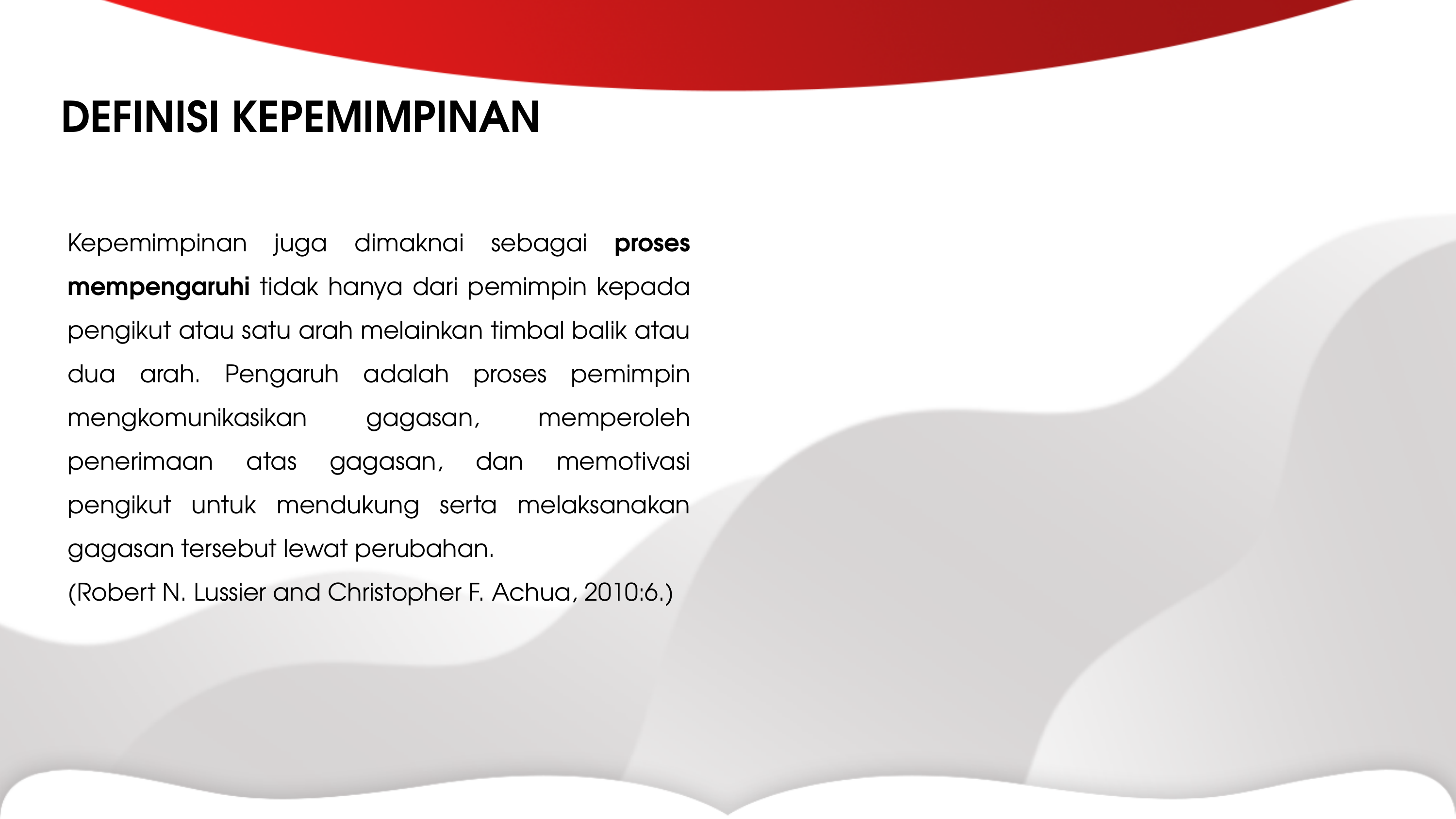

DEFINISI KEPEMIMPINAN
Kepemimpinan juga dimaknai sebagai proses mempengaruhi tidak hanya dari pemimpin kepada pengikut atau satu arah melainkan timbal balik atau dua arah. Pengaruh adalah proses pemimpin mengkomunikasikan gagasan, memperoleh penerimaan atas gagasan, dan memotivasi pengikut untuk mendukung serta melaksanakan gagasan tersebut lewat perubahan.
(Robert N. Lussier and Christopher F. Achua, 2010:6.)
Stephen P Robbins mendefinisikan kepemimpinan sebagai “ ... the ability to influence a group toward the achievement of goals.”..  (Stephen P. Robbins, 2003:130).